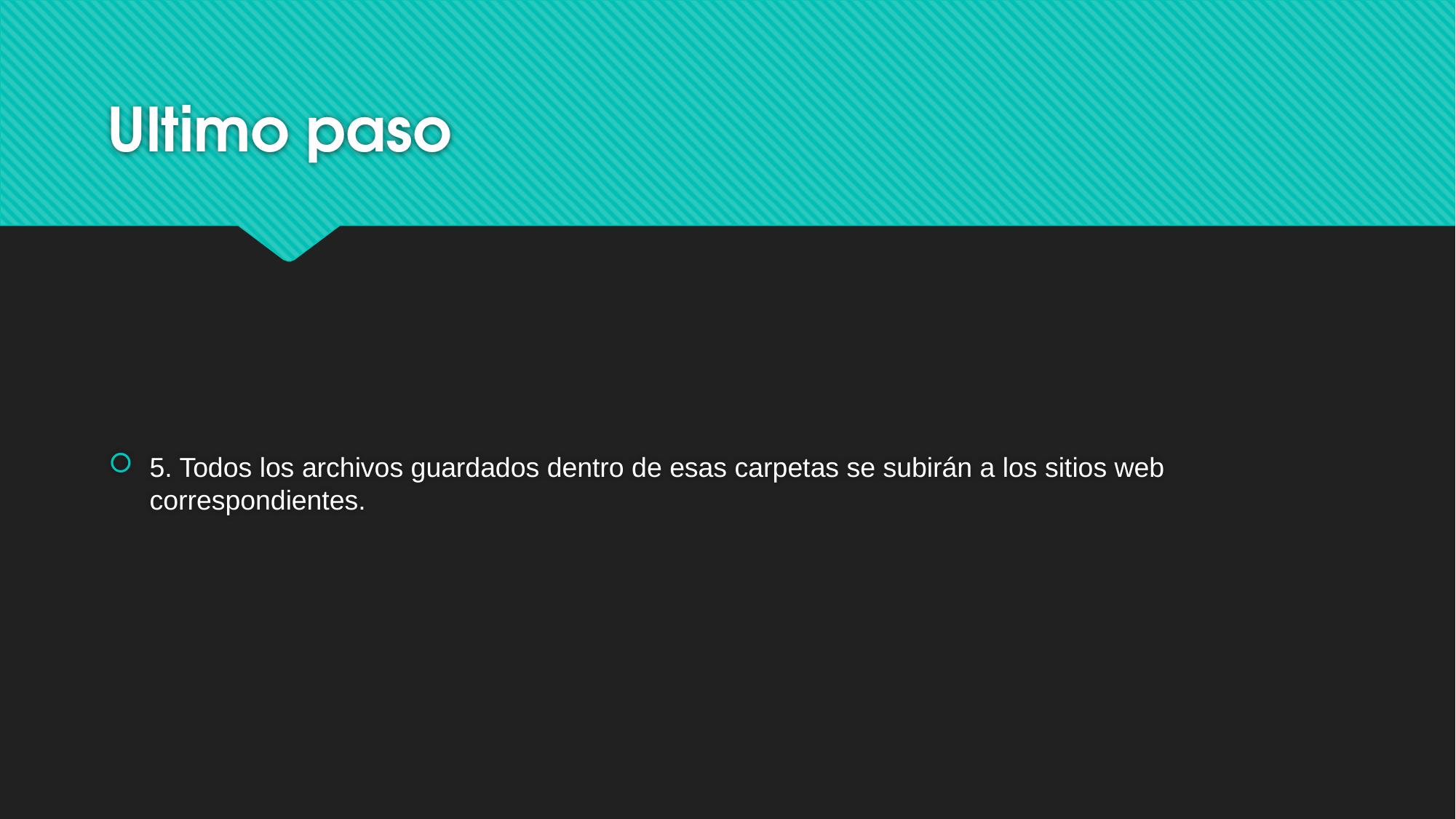

# Ultimo paso
5. Todos los archivos guardados dentro de esas carpetas se subirán a los sitios web correspondientes.